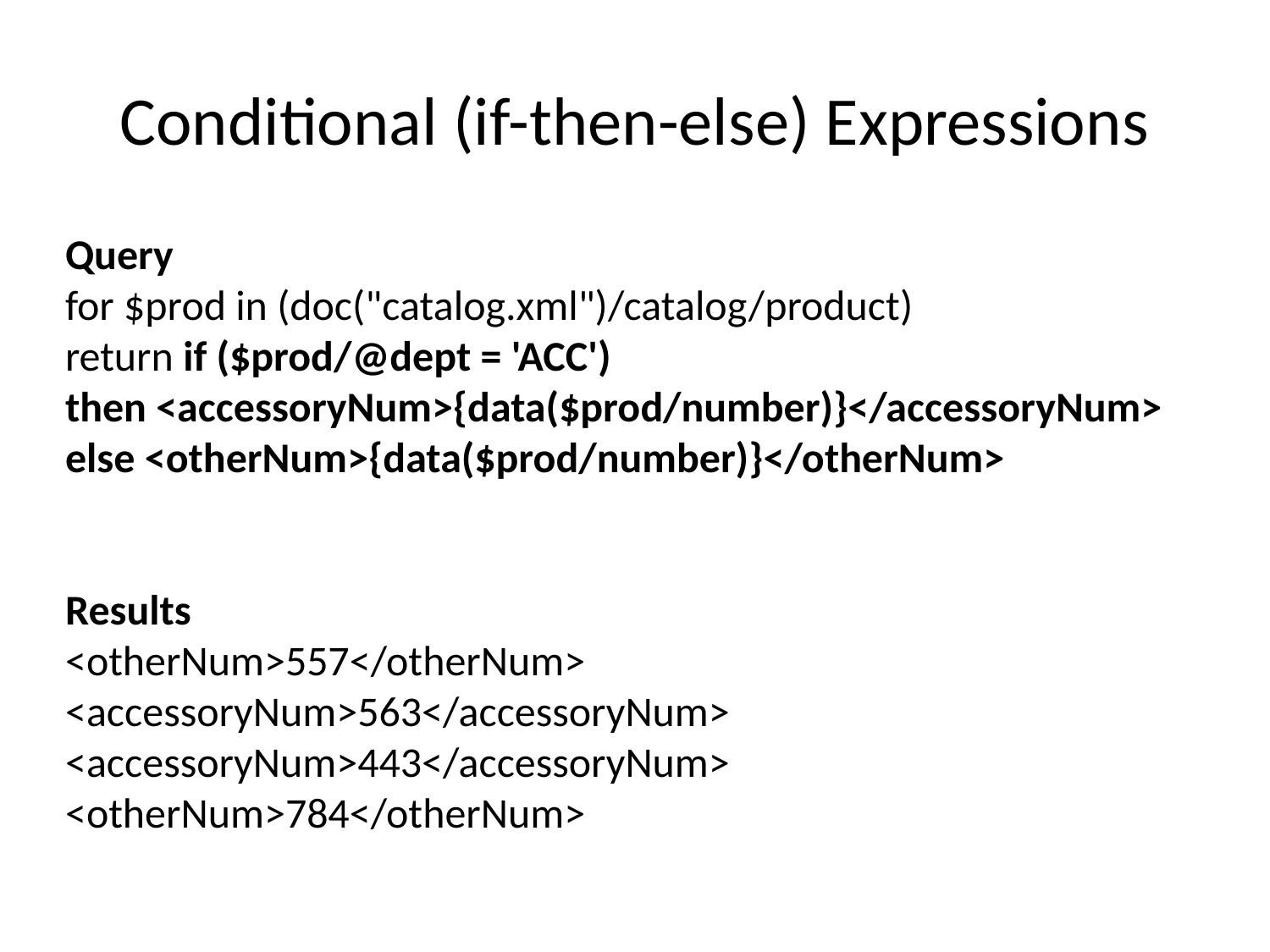

# Conditional (if-then-else) Expressions
Query
for $prod in (doc("catalog.xml")/catalog/product)
return if ($prod/@dept = 'ACC')
then <accessoryNum>{data($prod/number)}</accessoryNum>
else <otherNum>{data($prod/number)}</otherNum>

Results
<otherNum>557</otherNum>
<accessoryNum>563</accessoryNum>
<accessoryNum>443</accessoryNum>
<otherNum>784</otherNum>